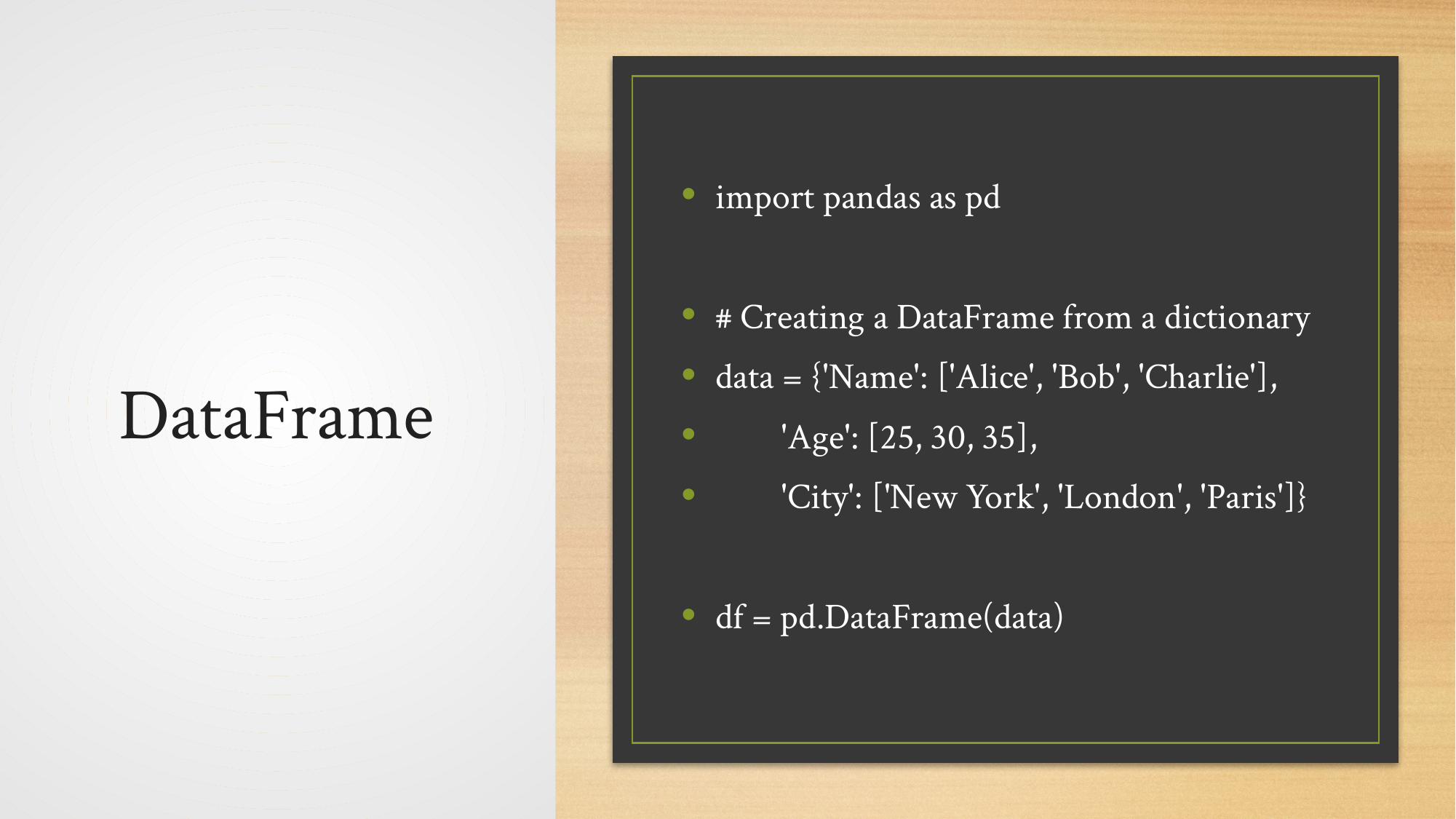

# DataFrame

import pandas as pd

# Creating a DataFrame from a dictionary
data = {'Name': ['Alice', 'Bob', 'Charlie'],
        'Age': [25, 30, 35],
        'City': ['New York', 'London', 'Paris']}

df = pd.DataFrame(data)